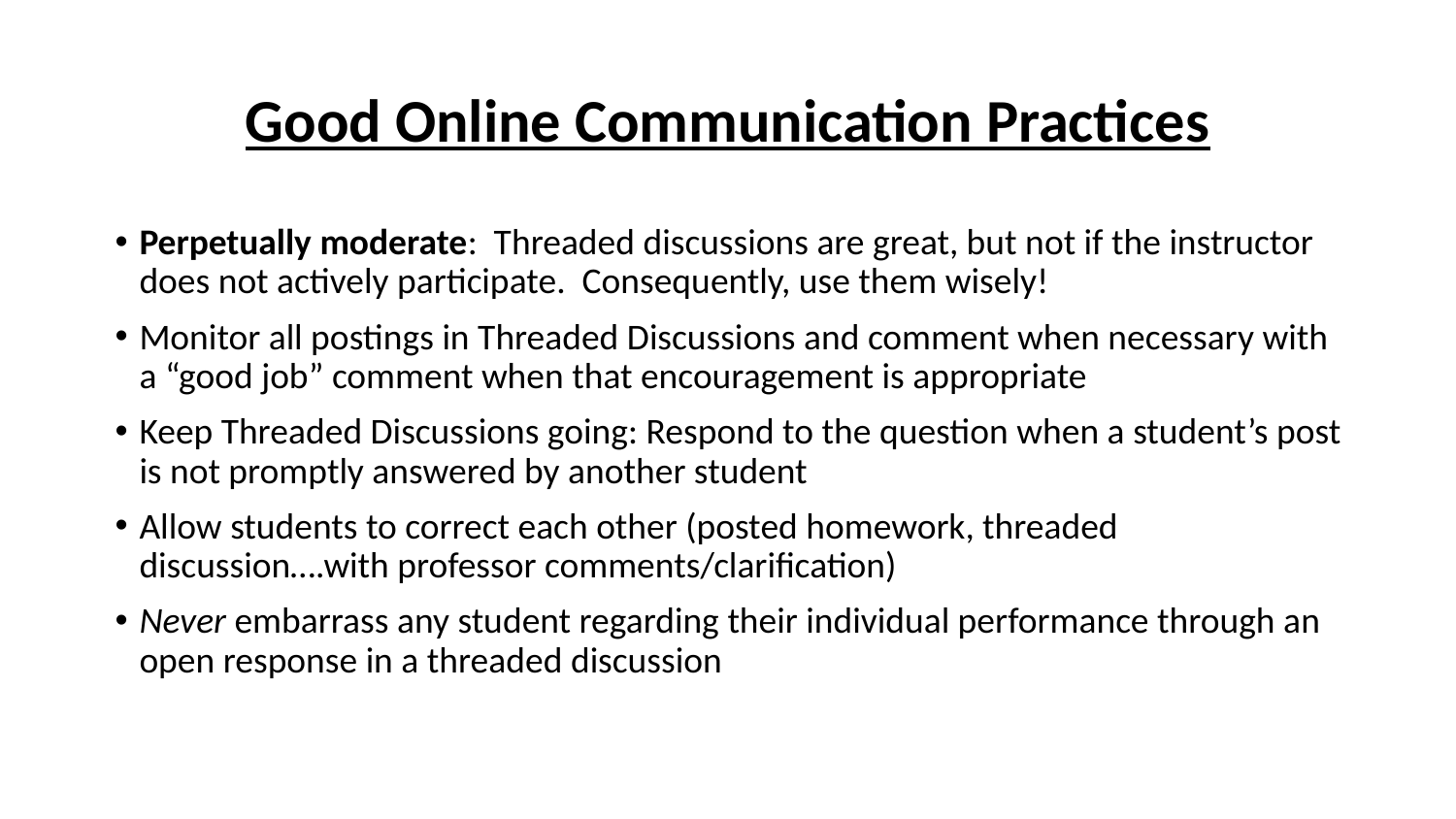

# Good Online Communication Practices
Perpetually moderate:  Threaded discussions are great, but not if the instructor does not actively participate.  Consequently, use them wisely!
Monitor all postings in Threaded Discussions and comment when necessary with a “good job” comment when that encouragement is appropriate
Keep Threaded Discussions going: Respond to the question when a student’s post is not promptly answered by another student
Allow students to correct each other (posted homework, threaded discussion….with professor comments/clarification)
Never embarrass any student regarding their individual performance through an open response in a threaded discussion